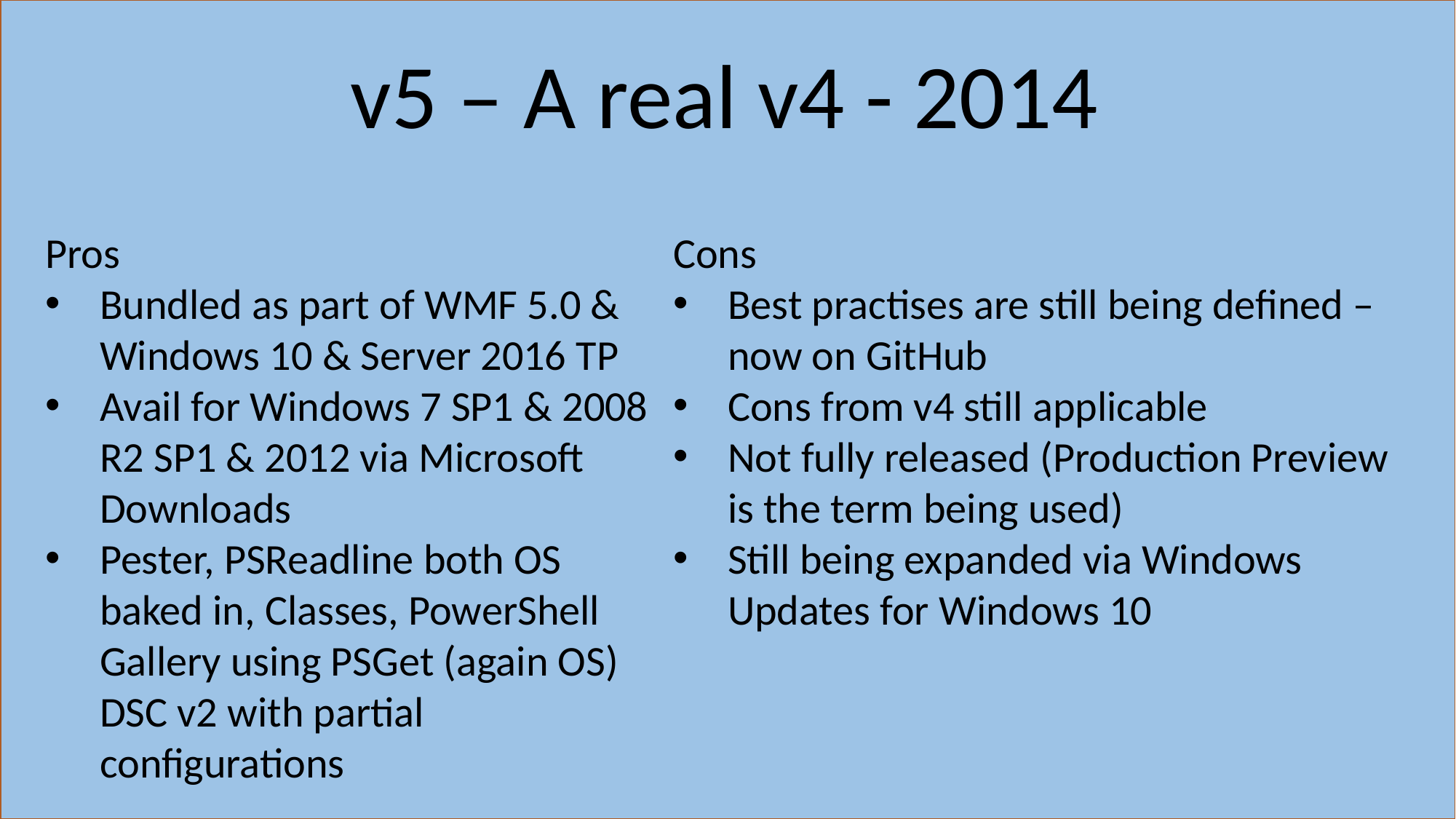

# v5 – A real v4 - 2014
Pros
Bundled as part of WMF 5.0 & Windows 10 & Server 2016 TP
Avail for Windows 7 SP1 & 2008 R2 SP1 & 2012 via Microsoft Downloads
Pester, PSReadline both OS baked in, Classes, PowerShell Gallery using PSGet (again OS) DSC v2 with partial configurations
Cons
Best practises are still being defined – now on GitHub
Cons from v4 still applicable
Not fully released (Production Preview is the term being used)
Still being expanded via Windows Updates for Windows 10